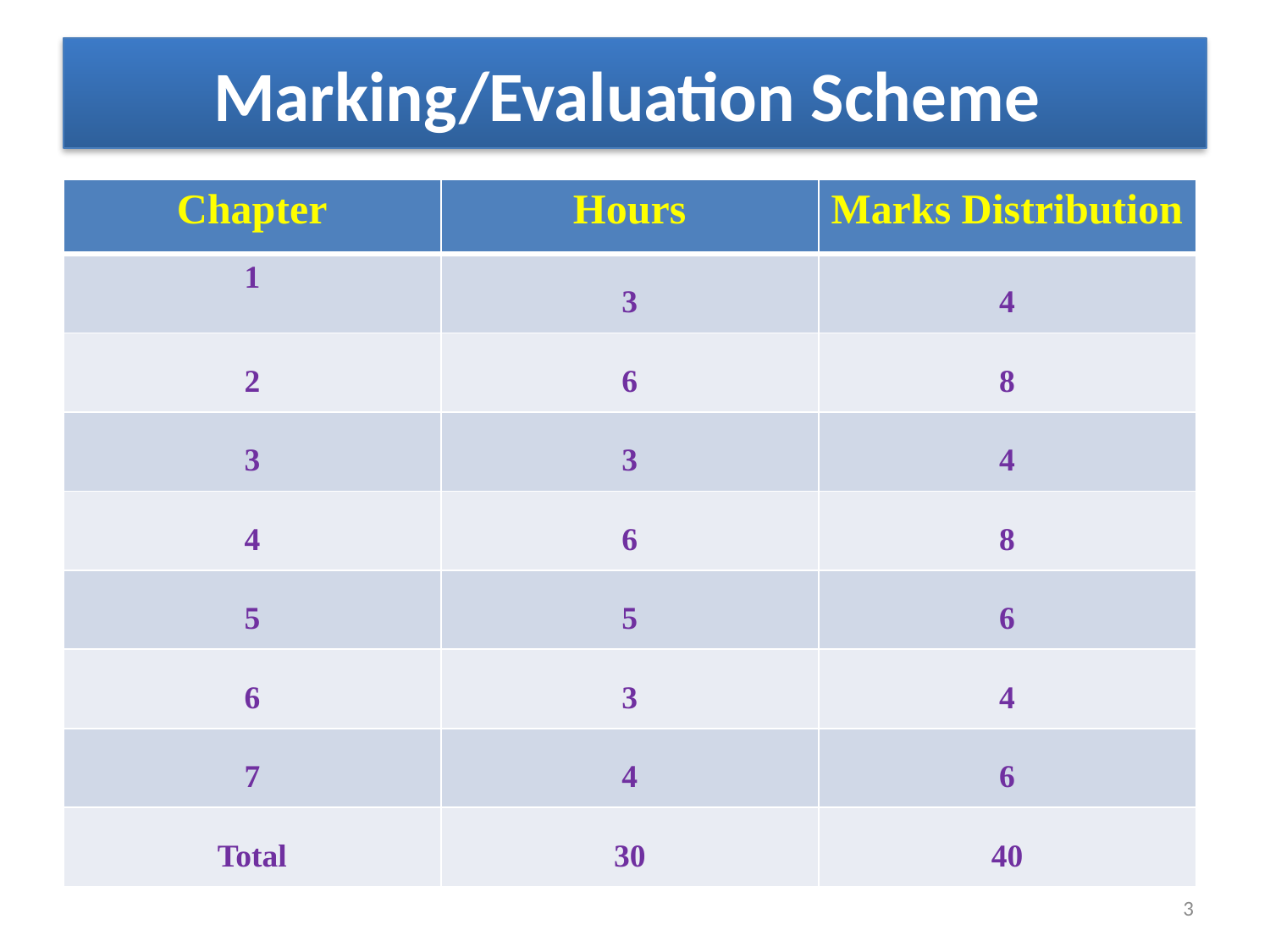

# Marking/Evaluation Scheme
| Chapter | Hours | Marks Distribution |
| --- | --- | --- |
| 1 | 3 | 4 |
| 2 | 6 | 8 |
| 3 | 3 | 4 |
| 4 | 6 | 8 |
| 5 | 5 | 6 |
| 6 | 3 | 4 |
| 7 | 4 | 6 |
| Total | 30 | 40 |
3